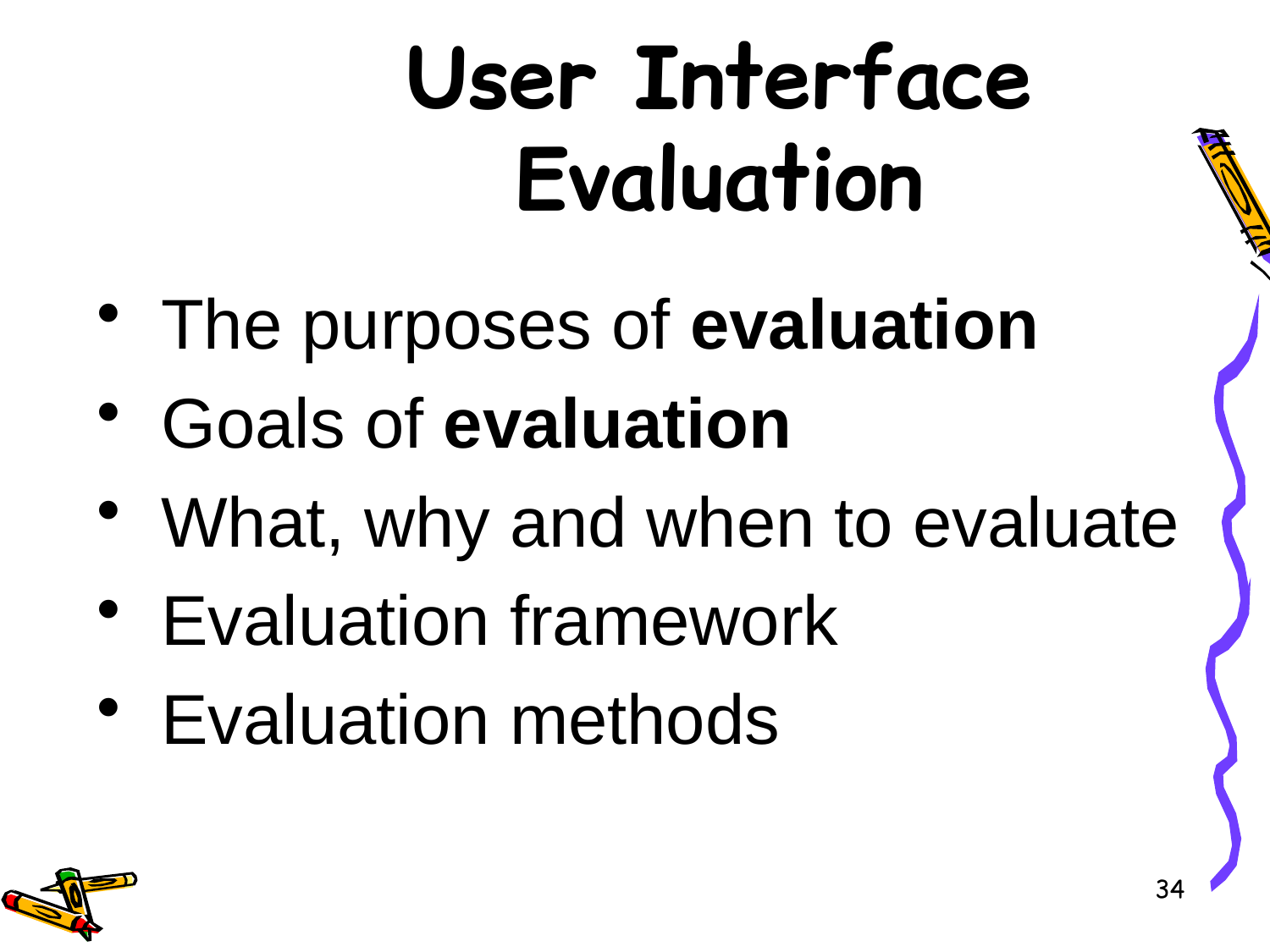

User Interface Evaluation

The purposes of evaluation
Goals of evaluation
What, why and when to evaluate
Evaluation framework
Evaluation methods

34